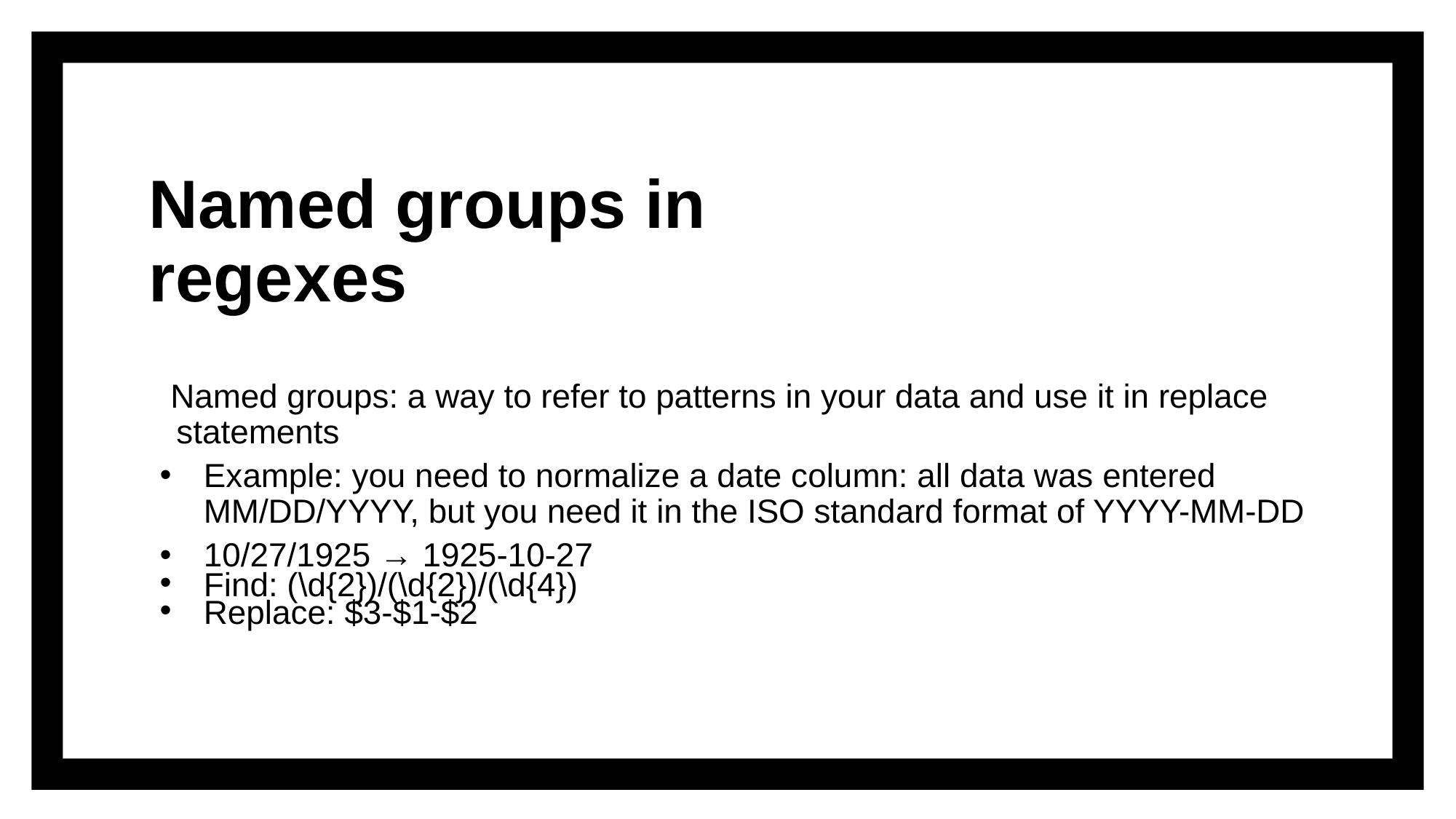

# Named groups in regexes
Named groups: a way to refer to patterns in your data and use it in replace statements
Example: you need to normalize a date column: all data was entered MM/DD/YYYY, but you need it in the ISO standard format of YYYY-MM-DD
10/27/1925 → 1925-10-27
Find: (\d{2})/(\d{2})/(\d{4})
Replace: $3-$1-$2